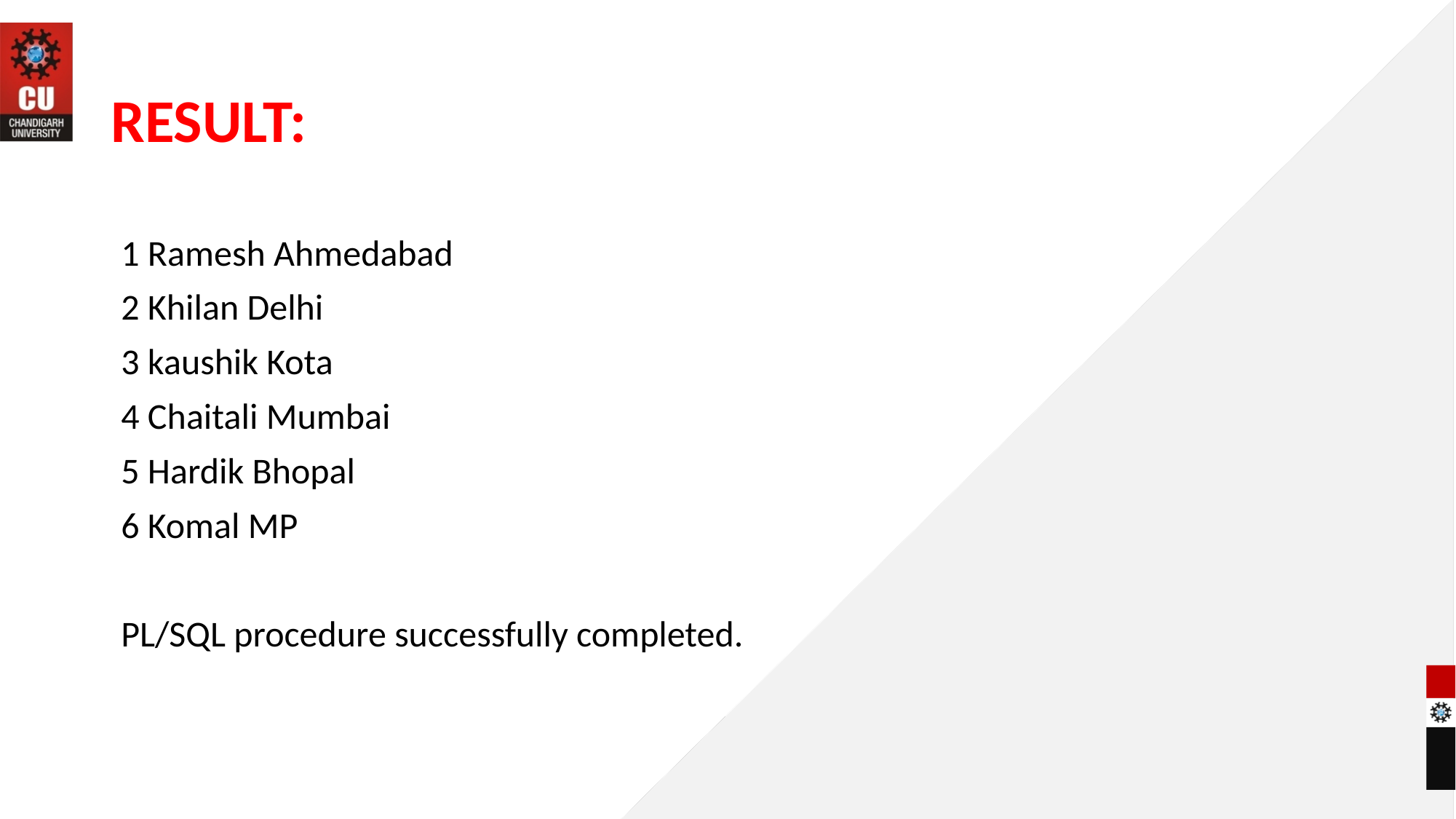

# RESULT:

1 Ramesh Ahmedabad
2 Khilan Delhi
3 kaushik Kota
4 Chaitali Mumbai
5 Hardik Bhopal
6 Komal MP

PL/SQL procedure successfully completed.